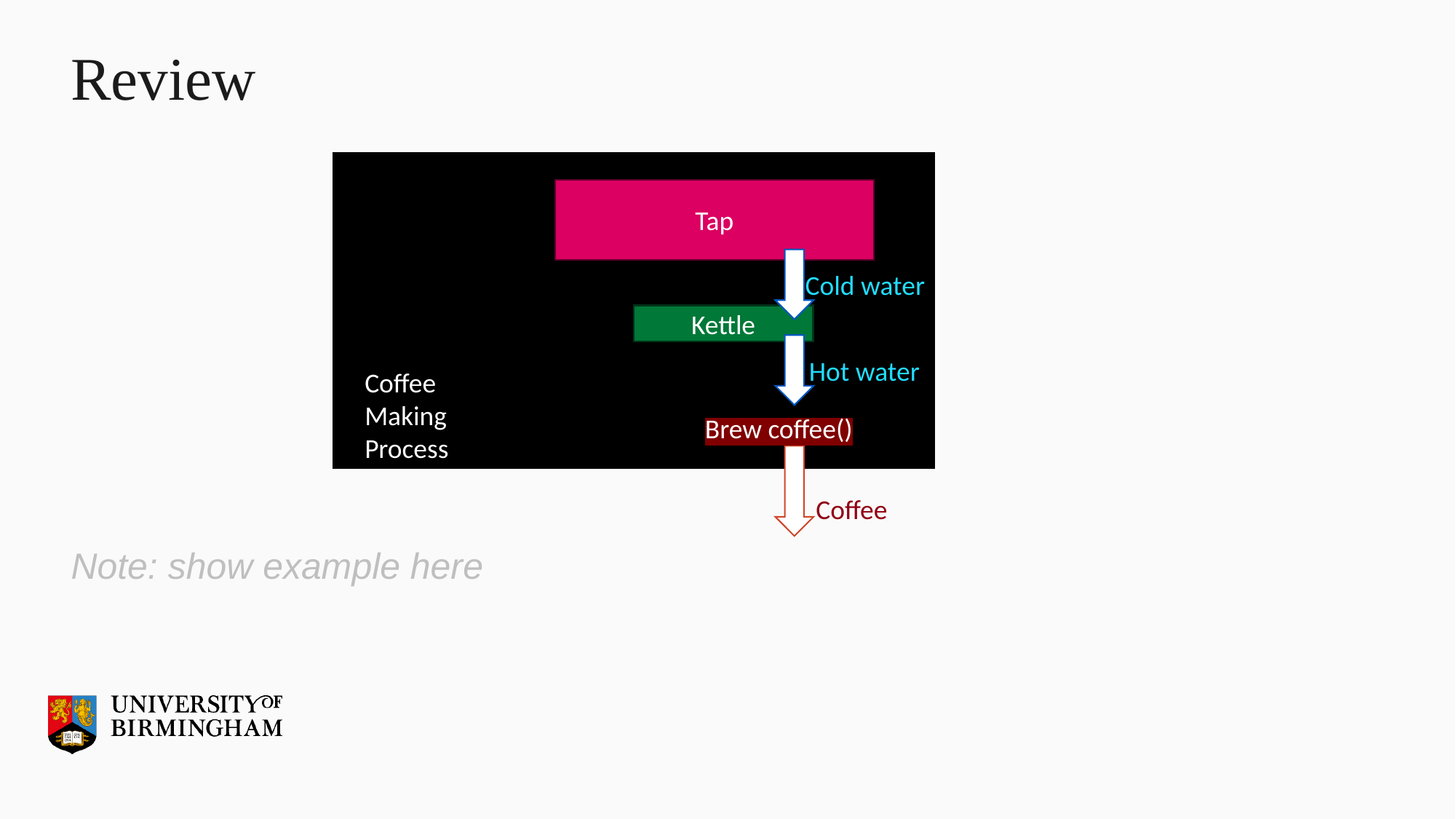

# Review

Tap

Cold water
Kettle

Hot water
Coffee
Making  Process
Brew coffee()

Coffee

Note: show example here